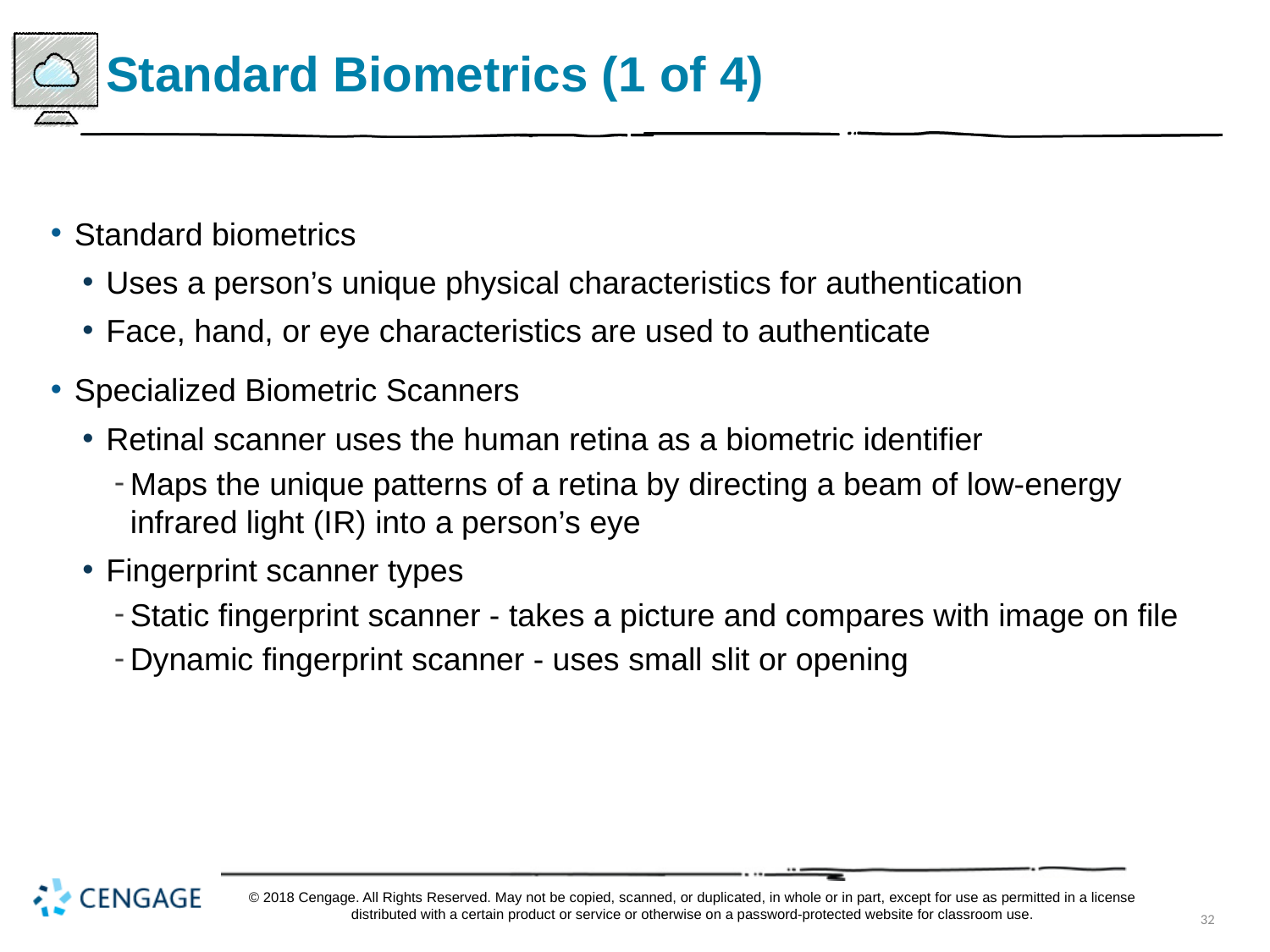

# Standard Biometrics (1 of 4)
Standard biometrics
Uses a person’s unique physical characteristics for authentication
Face, hand, or eye characteristics are used to authenticate
Specialized Biometric Scanners
Retinal scanner uses the human retina as a biometric identifier
Maps the unique patterns of a retina by directing a beam of low-energy infrared light (I R) into a person’s eye
Fingerprint scanner types
Static fingerprint scanner - takes a picture and compares with image on file
Dynamic fingerprint scanner - uses small slit or opening
© 2018 Cengage. All Rights Reserved. May not be copied, scanned, or duplicated, in whole or in part, except for use as permitted in a license distributed with a certain product or service or otherwise on a password-protected website for classroom use.